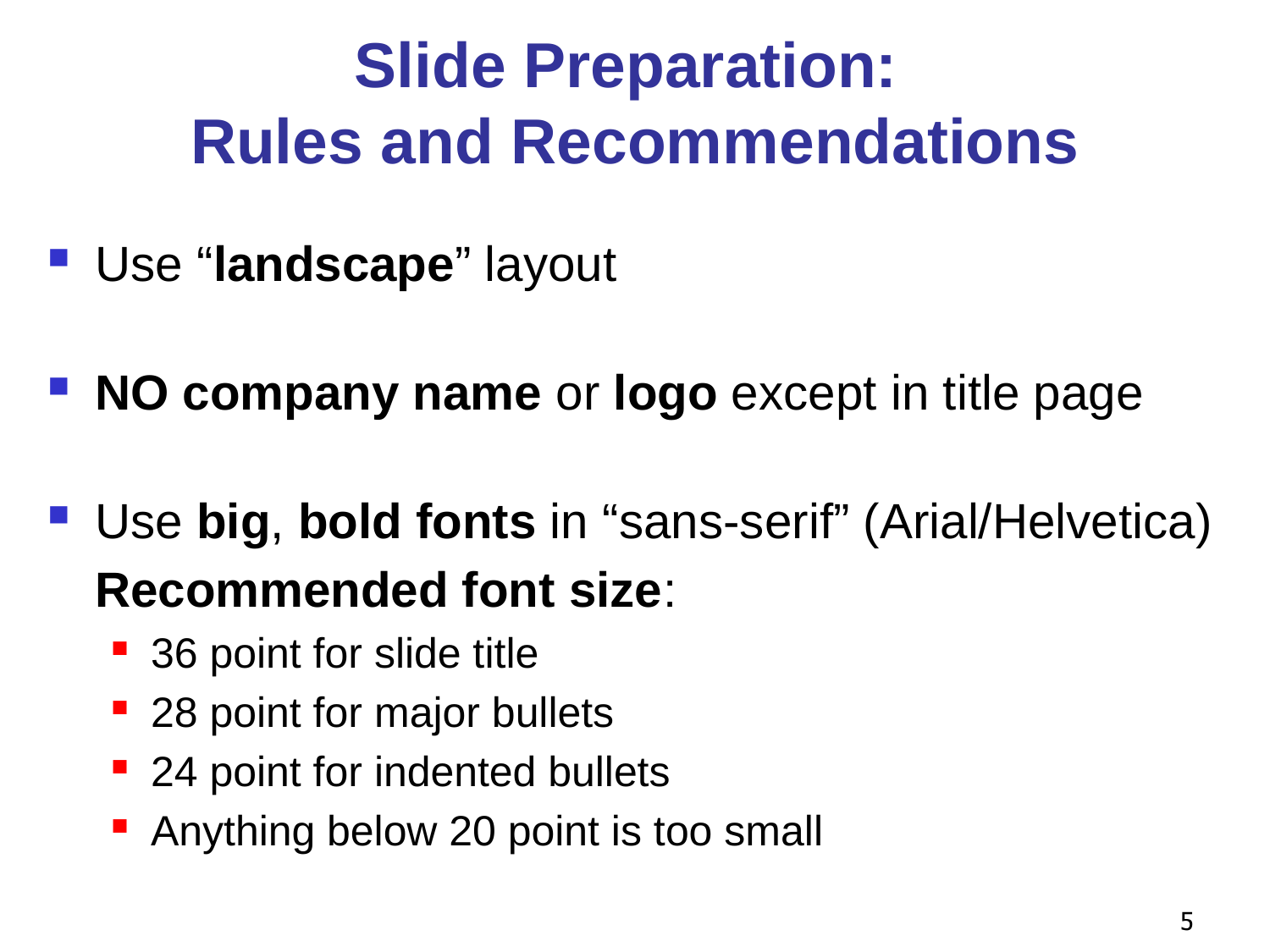

# Slide Preparation: Rules and Recommendations
Use “landscape” layout
NO company name or logo except in title page
Use big, bold fonts in “sans-serif” (Arial/Helvetica)
	Recommended font size:
36 point for slide title
28 point for major bullets
24 point for indented bullets
Anything below 20 point is too small
5